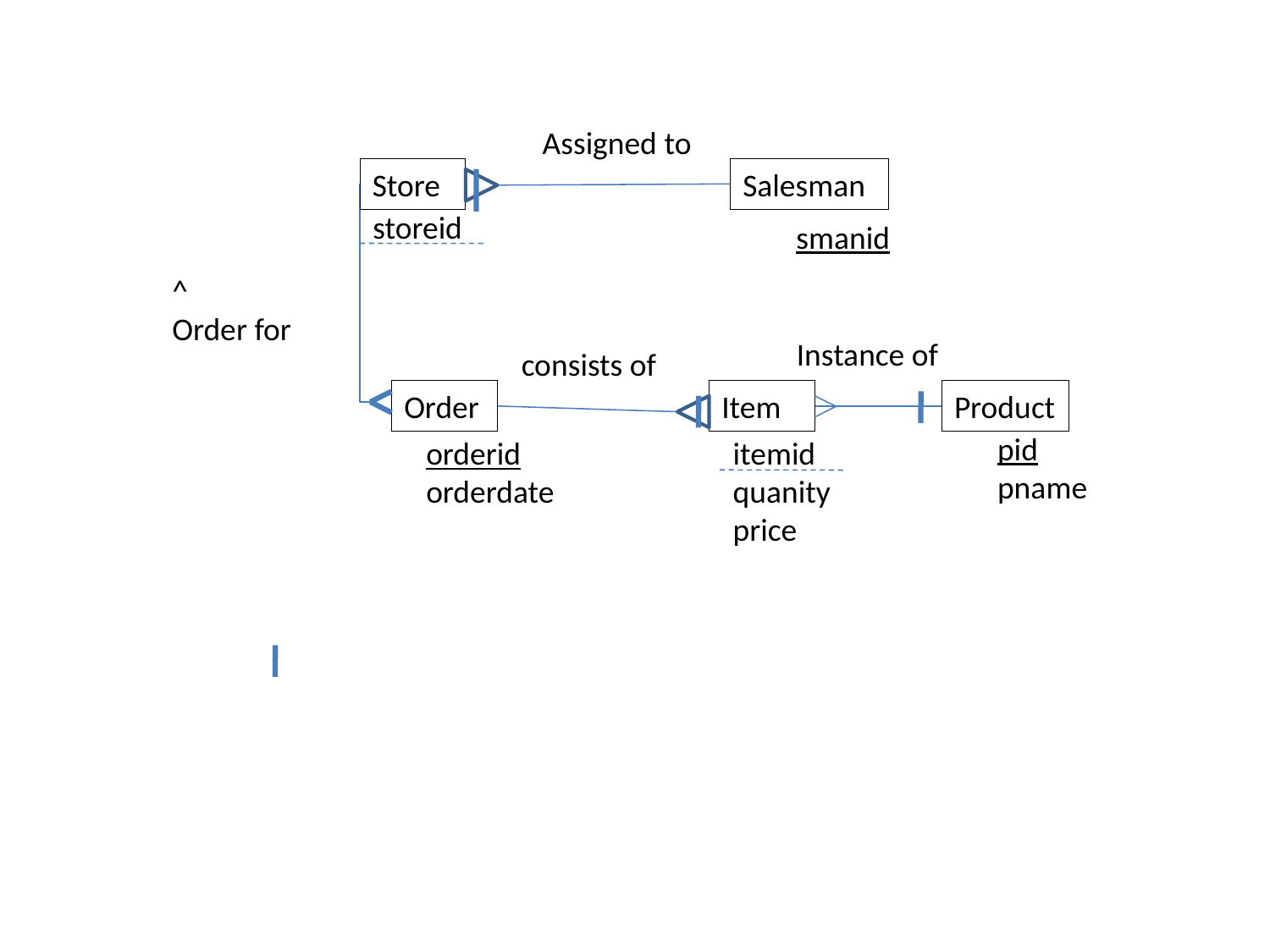

Assigned to
Store

storeid
Salesman
smanid
^
Order for
Instance of
consists of
Order
orderid
orderdate
Item

itemid
quanity
price
Product
pid
pname